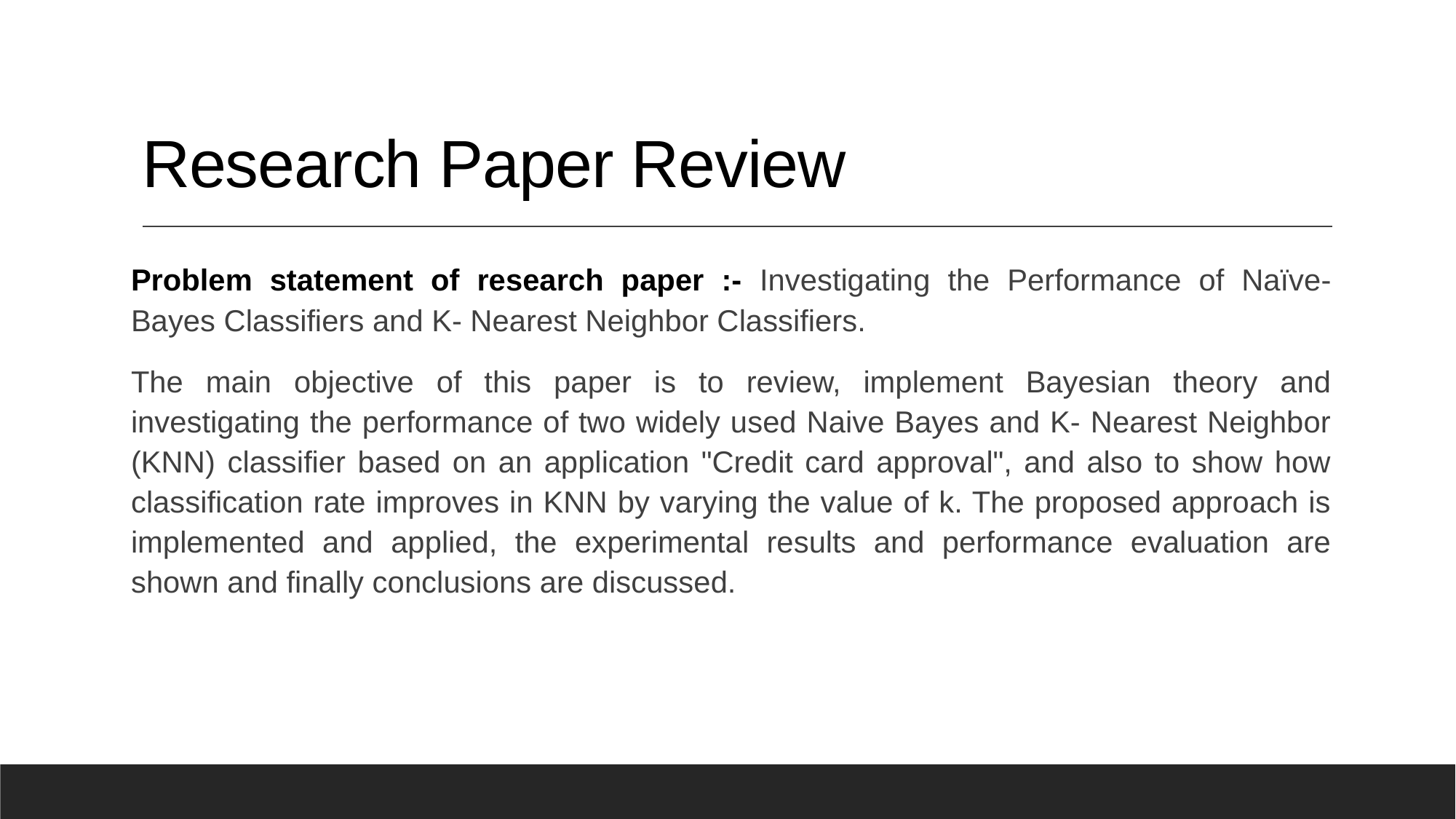

# Research Paper Review
Problem statement of research paper :- Investigating the Performance of Naïve- Bayes Classifiers and K- Nearest Neighbor Classifiers.
The main objective of this paper is to review, implement Bayesian theory and investigating the performance of two widely used Naive Bayes and K- Nearest Neighbor (KNN) classifier based on an application "Credit card approval", and also to show how classification rate improves in KNN by varying the value of k. The proposed approach is implemented and applied, the experimental results and performance evaluation are shown and finally conclusions are discussed.